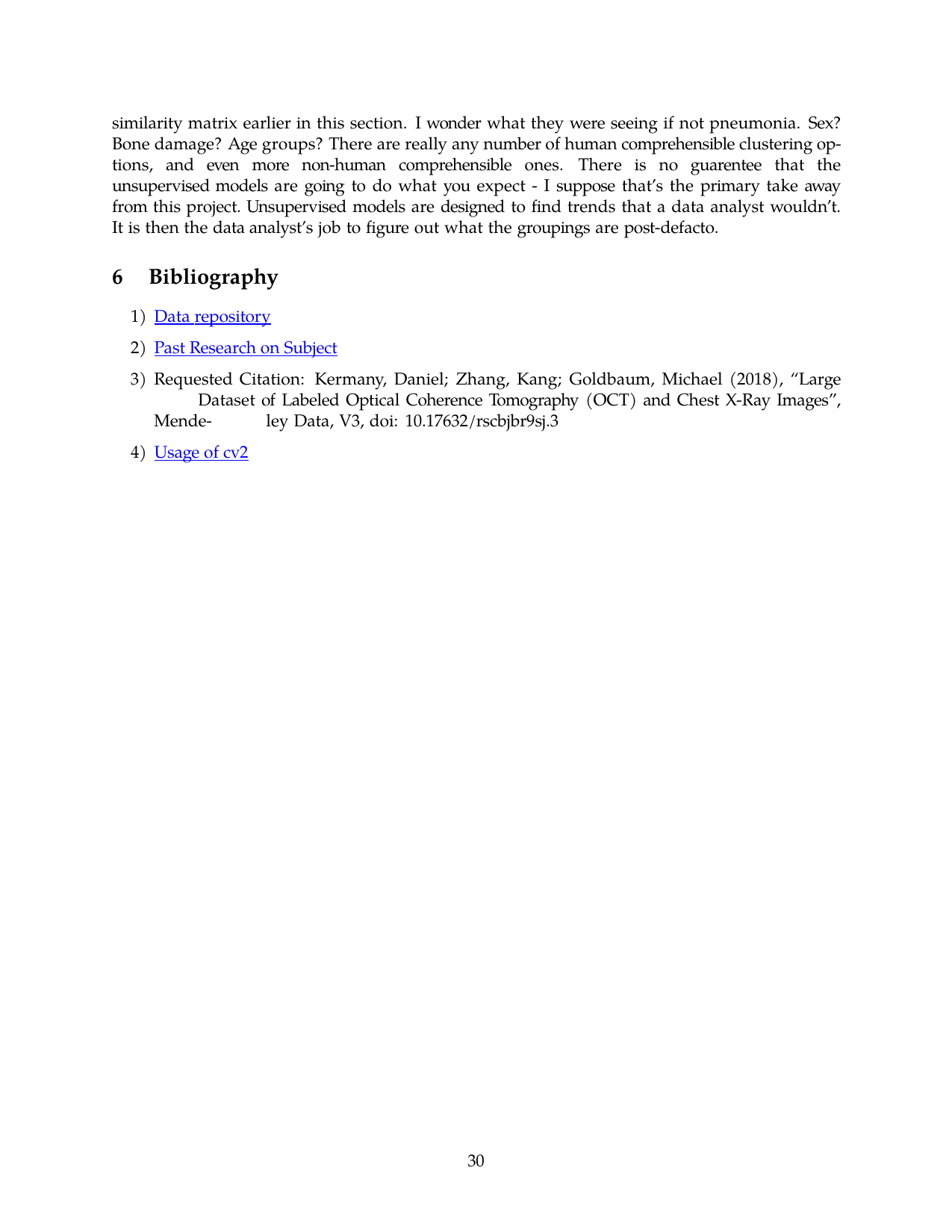

similarity matrix earlier in this section. I wonder what they were seeing if not pneumonia. Sex? Bone damage? Age groups? There are really any number of human comprehensible clustering op- tions, and even more non-human comprehensible ones. There is no guarentee that the unsupervised models are going to do what you expect - I suppose that’s the primary take away from this project. Unsupervised models are designed to find trends that a data analyst wouldn’t. It is then the data analyst’s job to figure out what the groupings are post-defacto.

6	Bibliography
Data repository
Past Research on Subject
Requested Citation: Kermany, Daniel; Zhang, Kang; Goldbaum, Michael (2018), “Large 	Dataset of Labeled Optical Coherence Tomography (OCT) and Chest X-Ray Images”, Mende- 	ley Data, V3, doi: 10.17632/rscbjbr9sj.3
Usage of cv2
30